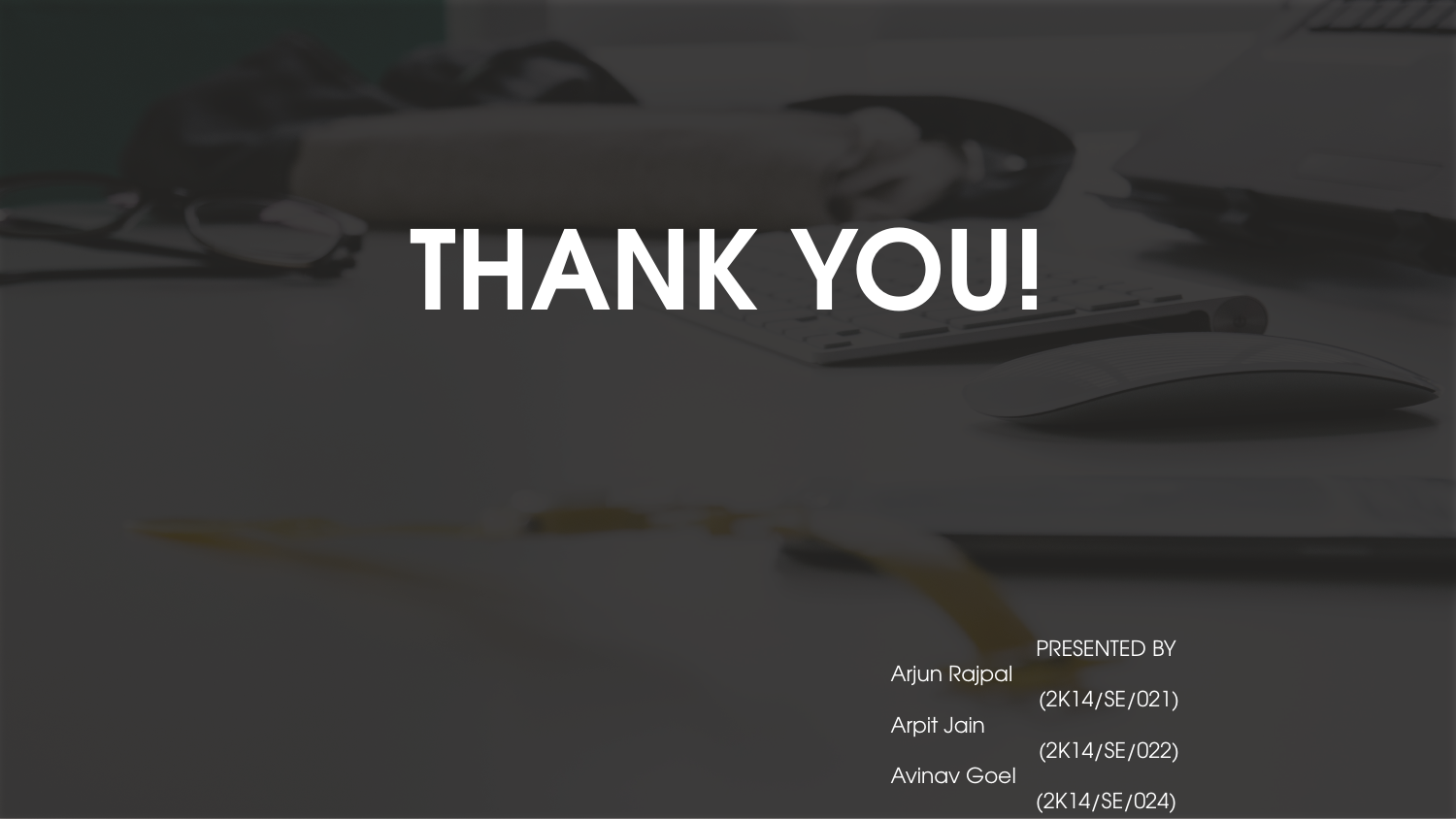

THANK YOU!
PRESENTED BY
Arjun Rajpal			(2K14/SE/021)
Arpit Jain			(2K14/SE/022)
Avinav Goel 			(2K14/SE/024)